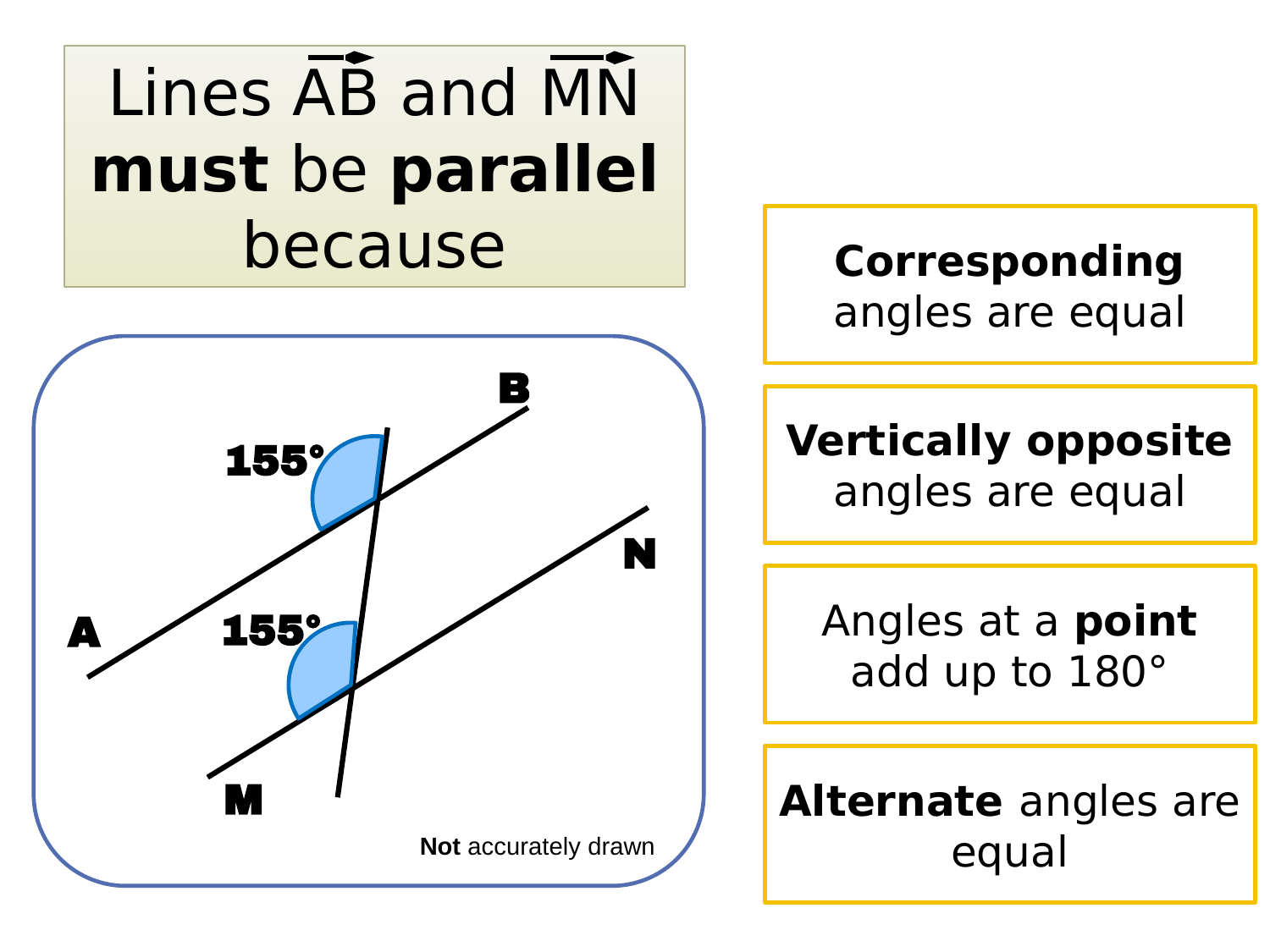

Lines AB and MN must be parallel because
Corresponding angles are equal

B
Vertically opposite angles are equal
155°

N
Angles at a point add up to 180°
155°
A

Alternate angles are equal
M
Not accurately drawn